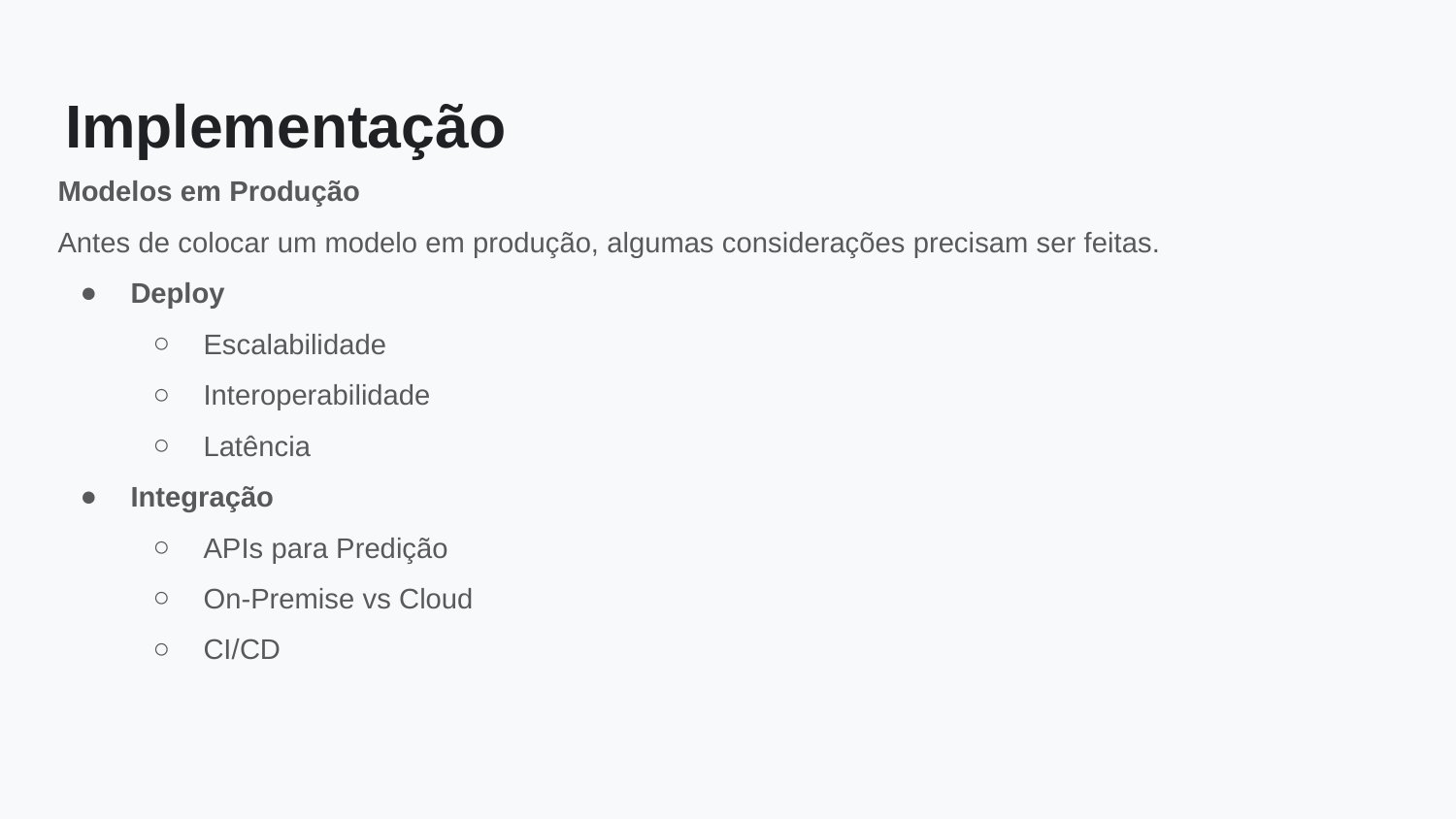

# Implementação

Modelos em Produção
Antes de colocar um modelo em produção, algumas considerações precisam ser feitas.
Deploy
Escalabilidade
Interoperabilidade
Latência
Integração
APIs para Predição
On-Premise vs Cloud
CI/CD